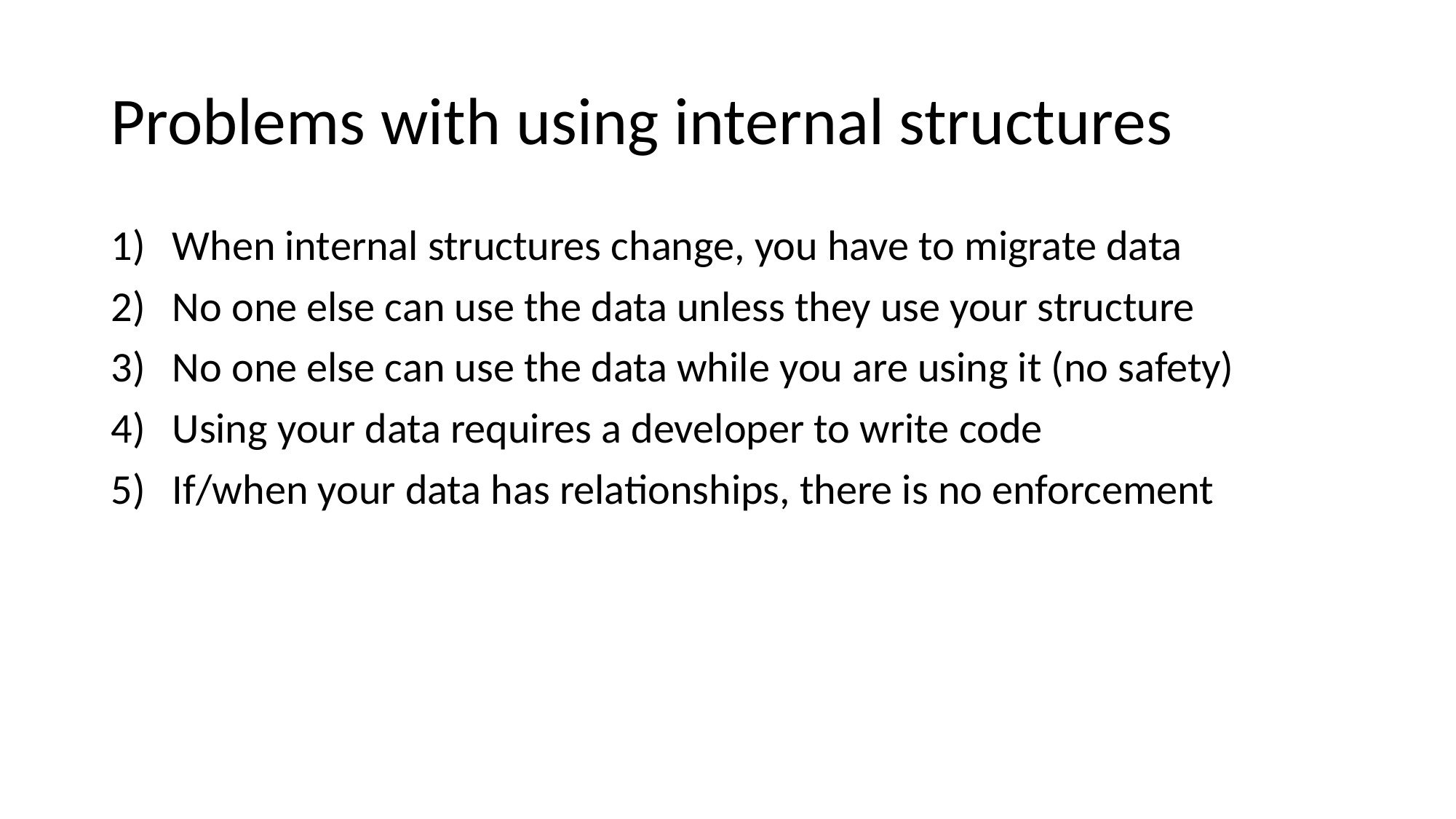

# Problems with using internal structures
When internal structures change, you have to migrate data
No one else can use the data unless they use your structure
No one else can use the data while you are using it (no safety)
Using your data requires a developer to write code
If/when your data has relationships, there is no enforcement